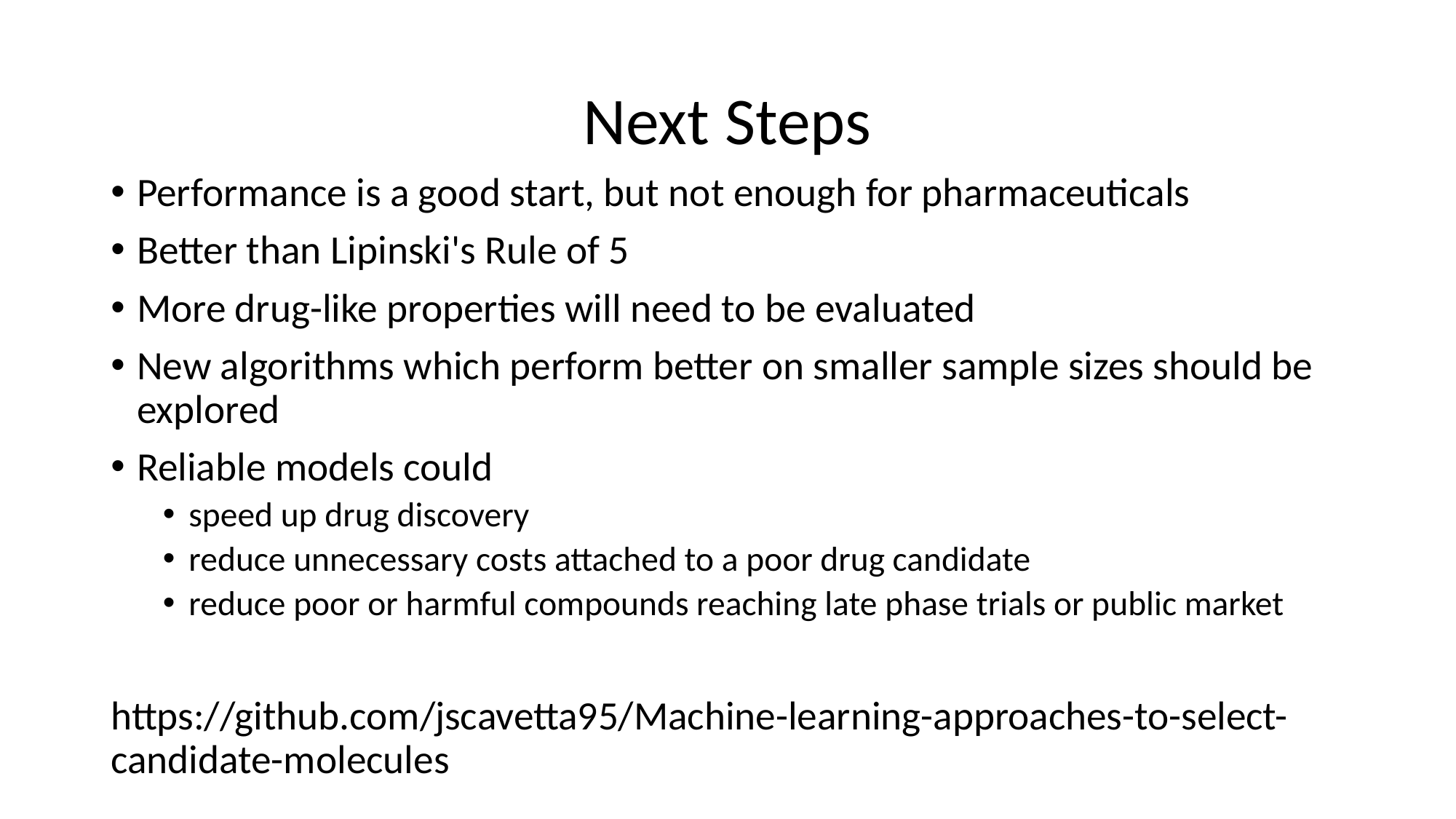

# Next Steps
Performance is a good start, but not enough for pharmaceuticals
Better than Lipinski's Rule of 5
More drug-like properties will need to be evaluated
New algorithms which perform better on smaller sample sizes should be explored
Reliable models could
speed up drug discovery
reduce unnecessary costs attached to a poor drug candidate
reduce poor or harmful compounds reaching late phase trials or public market

https://github.com/jscavetta95/Machine-learning-approaches-to-select-candidate-molecules